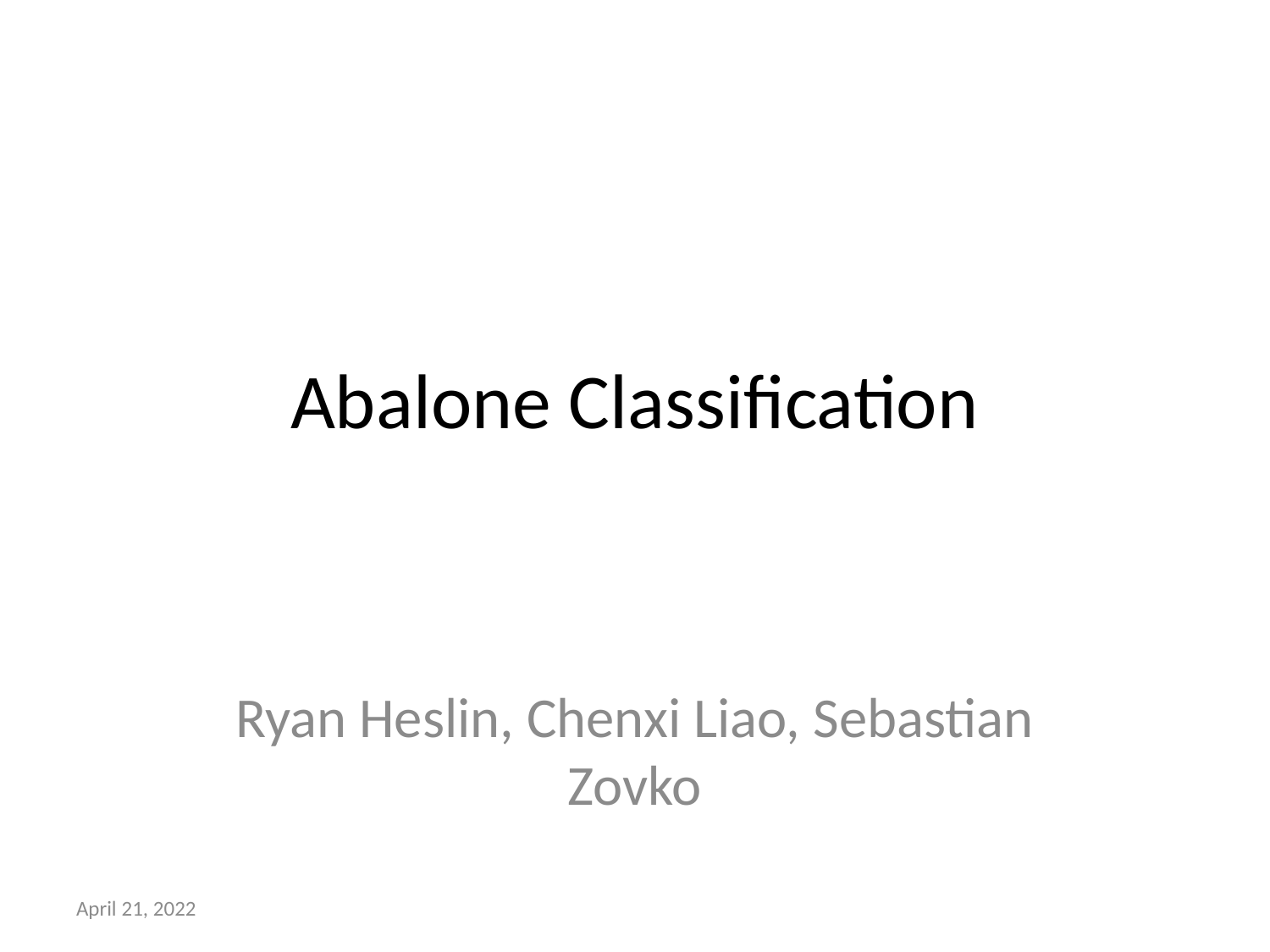

# Abalone Classification
Ryan Heslin, Chenxi Liao, Sebastian Zovko
April 21, 2022